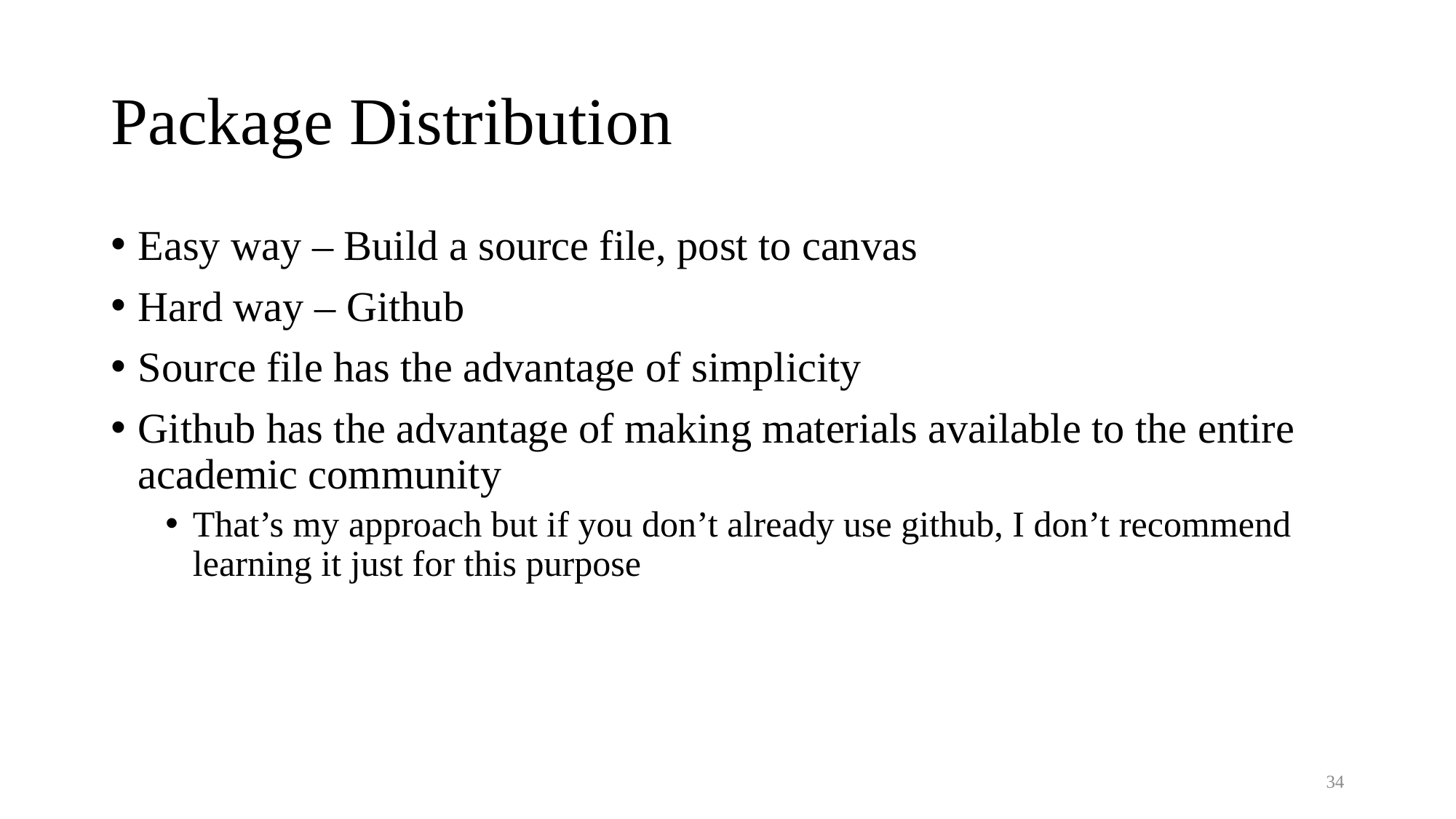

# Package Distribution
Easy way – Build a source file, post to canvas
Hard way – Github
Source file has the advantage of simplicity
Github has the advantage of making materials available to the entire academic community
That’s my approach but if you don’t already use github, I don’t recommend learning it just for this purpose
34